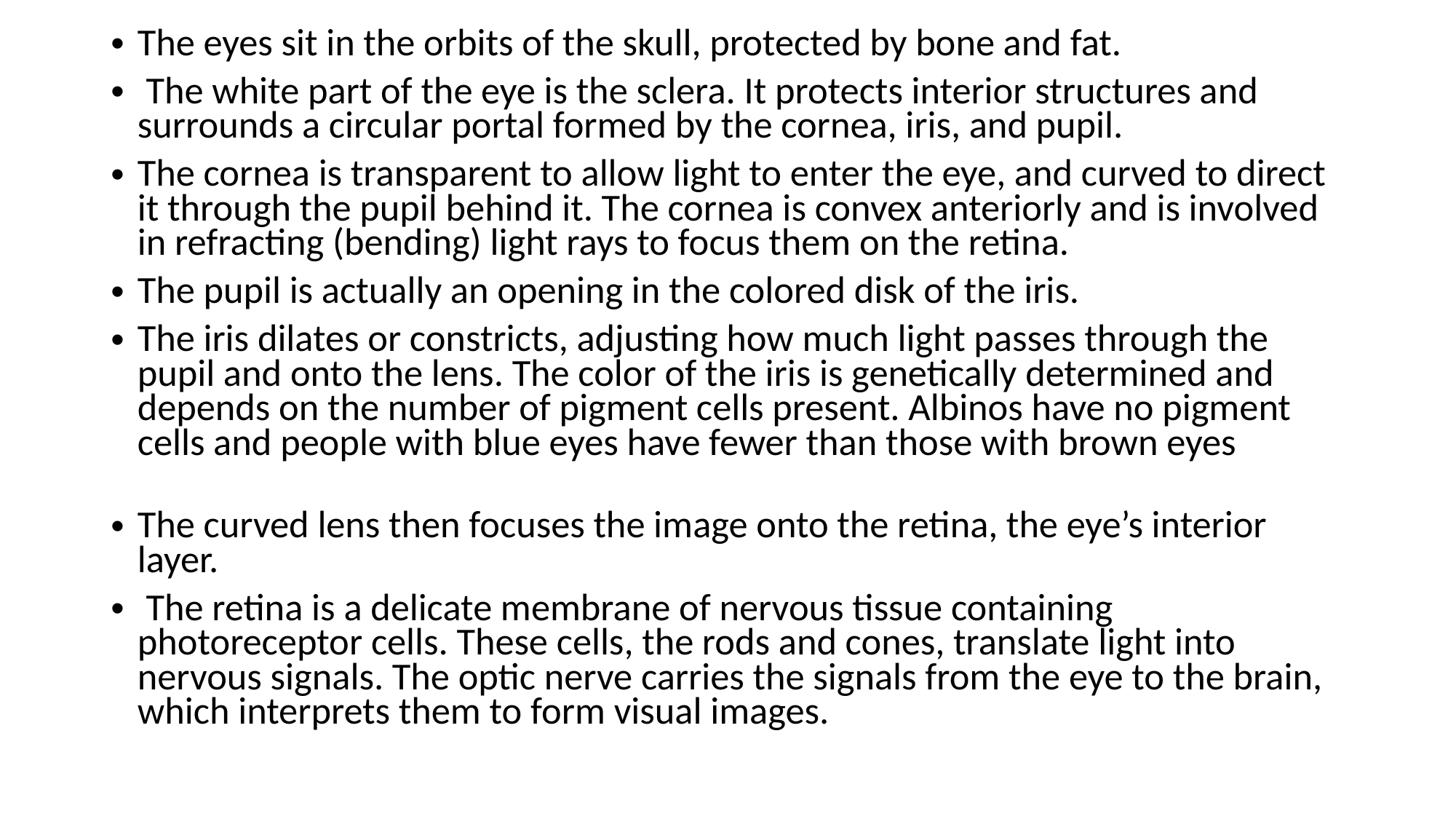

The eyes sit in the orbits of the skull, protected by bone and fat.
 The white part of the eye is the sclera. It protects interior structures and surrounds a circular portal formed by the cornea, iris, and pupil.
The cornea is transparent to allow light to enter the eye, and curved to direct it through the pupil behind it. The cornea is convex anteriorly and is involved in refracting (bending) light rays to focus them on the retina.
The pupil is actually an opening in the colored disk of the iris.
The iris dilates or constricts, adjusting how much light passes through the pupil and onto the lens. The color of the iris is genetically determined and
depends on the number of pigment cells present. Albinos have no pigment cells and people with blue eyes have fewer than those with brown eyes
The curved lens then focuses the image onto the retina, the eye’s interior layer.
 The retina is a delicate membrane of nervous tissue containing photoreceptor cells. These cells, the rods and cones, translate light into nervous signals. The optic nerve carries the signals from the eye to the brain, which interprets them to form visual images.